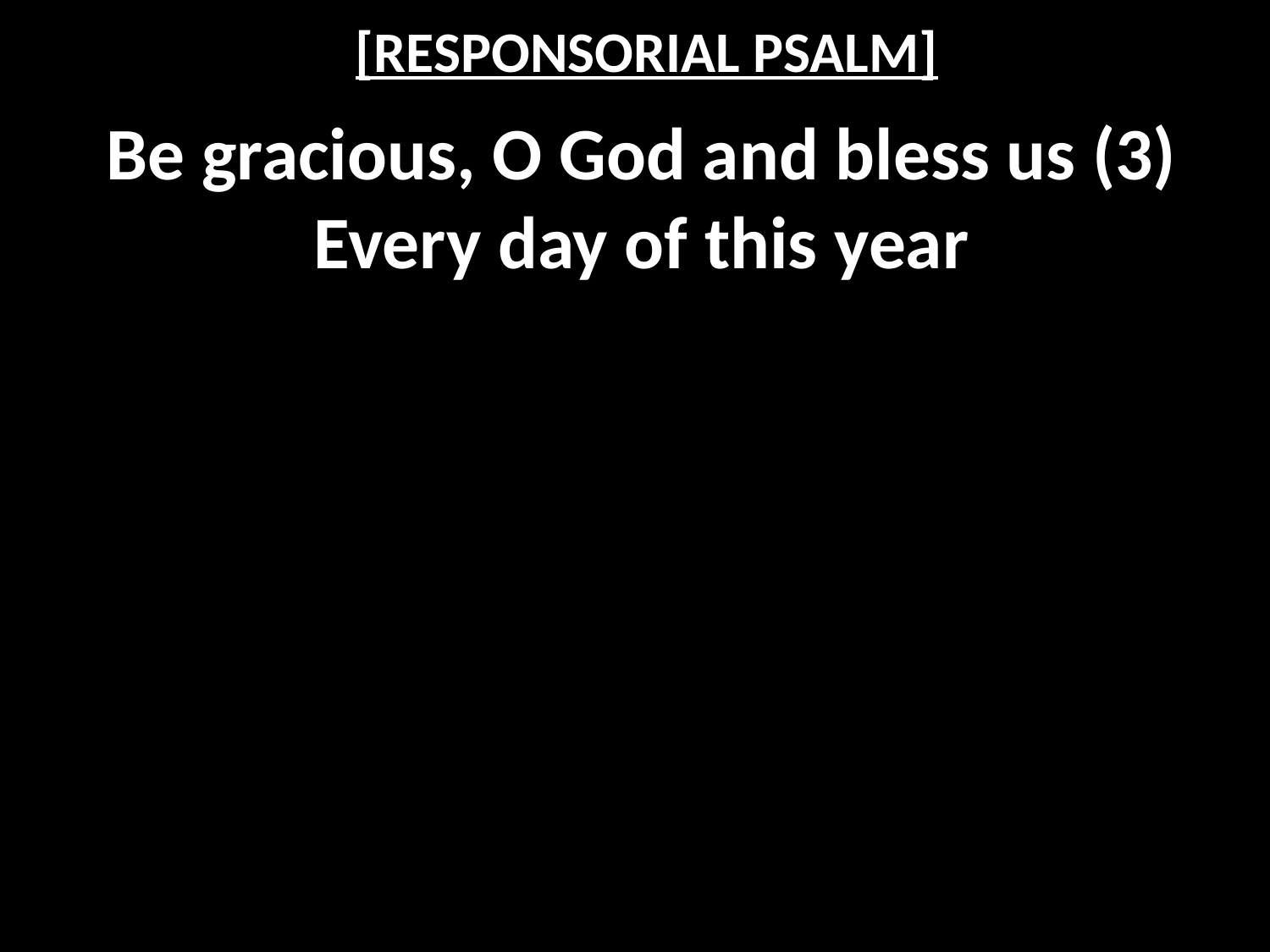

# [RESPONSORIAL PSALM]
Be gracious, O God and bless us (3)
Every day of this year